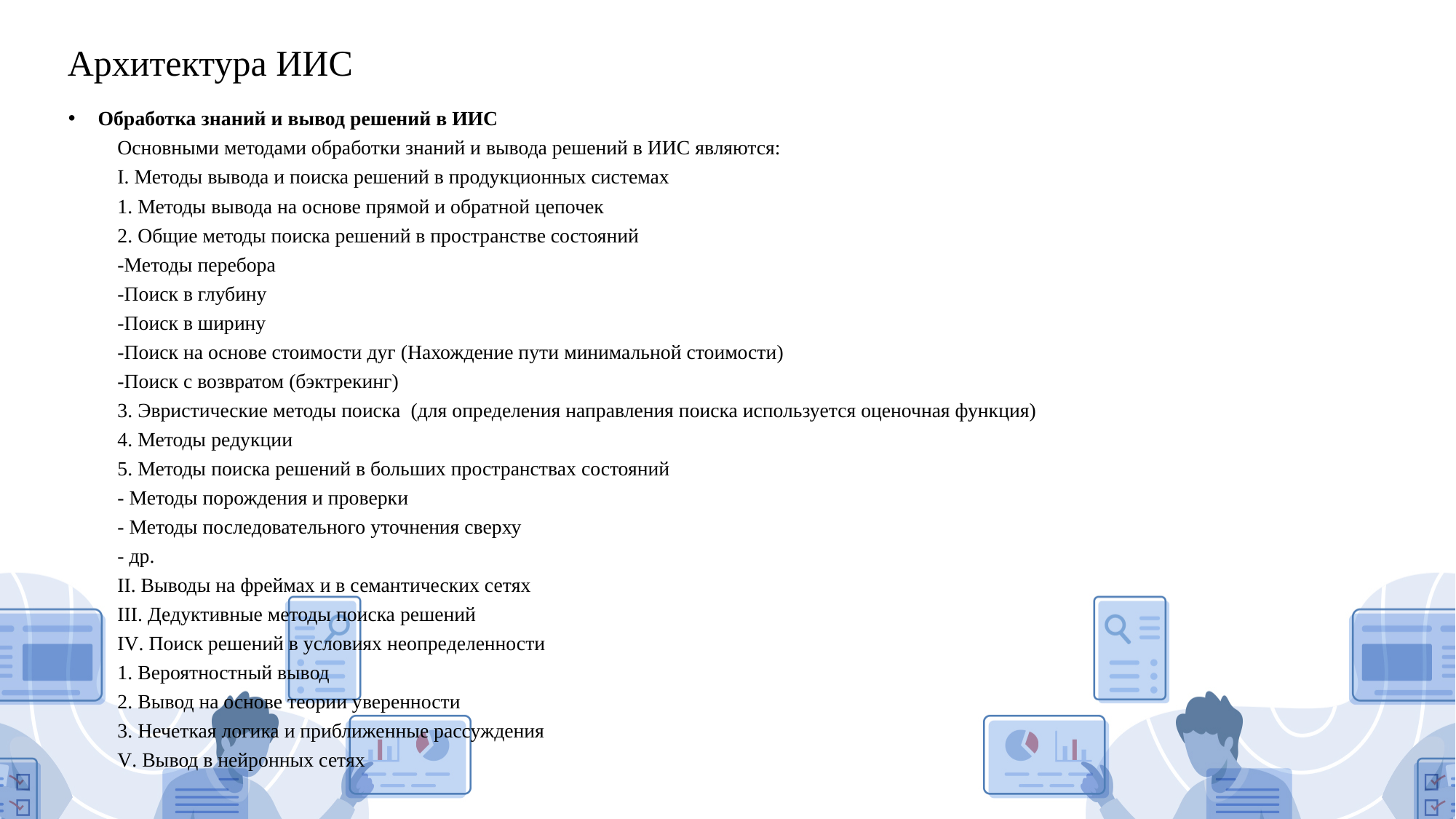

Архитектура ИИС
Обработка знаний и вывод решений в ИИС
Основными методами обработки знаний и вывода решений в ИИС являются:
I. Методы вывода и поиска решений в продукционных системах
1. Методы вывода на основе прямой и обратной цепочек
2. Общие методы поиска решений в пространстве состояний
-Методы перебора
-Поиск в глубину
-Поиск в ширину
-Поиск на основе стоимости дуг (Нахождение пути минимальной стоимости)
-Поиск с возвратом (бэктрекинг)
3. Эвристические методы поиска  (для определения направления поиска используется оценочная функция)
4. Методы редукции
5. Методы поиска решений в больших пространствах состояний
- Методы порождения и проверки
- Методы последовательного уточнения сверху
- др.
II. Выводы на фреймах и в семантических сетях
III. Дедуктивные методы поиска решений
IV. Поиск решений в условиях неопределенности
1. Вероятностный вывод
2. Вывод на основе теории уверенности
3. Нечеткая логика и приближенные рассуждения
V. Вывод в нейронных сетях